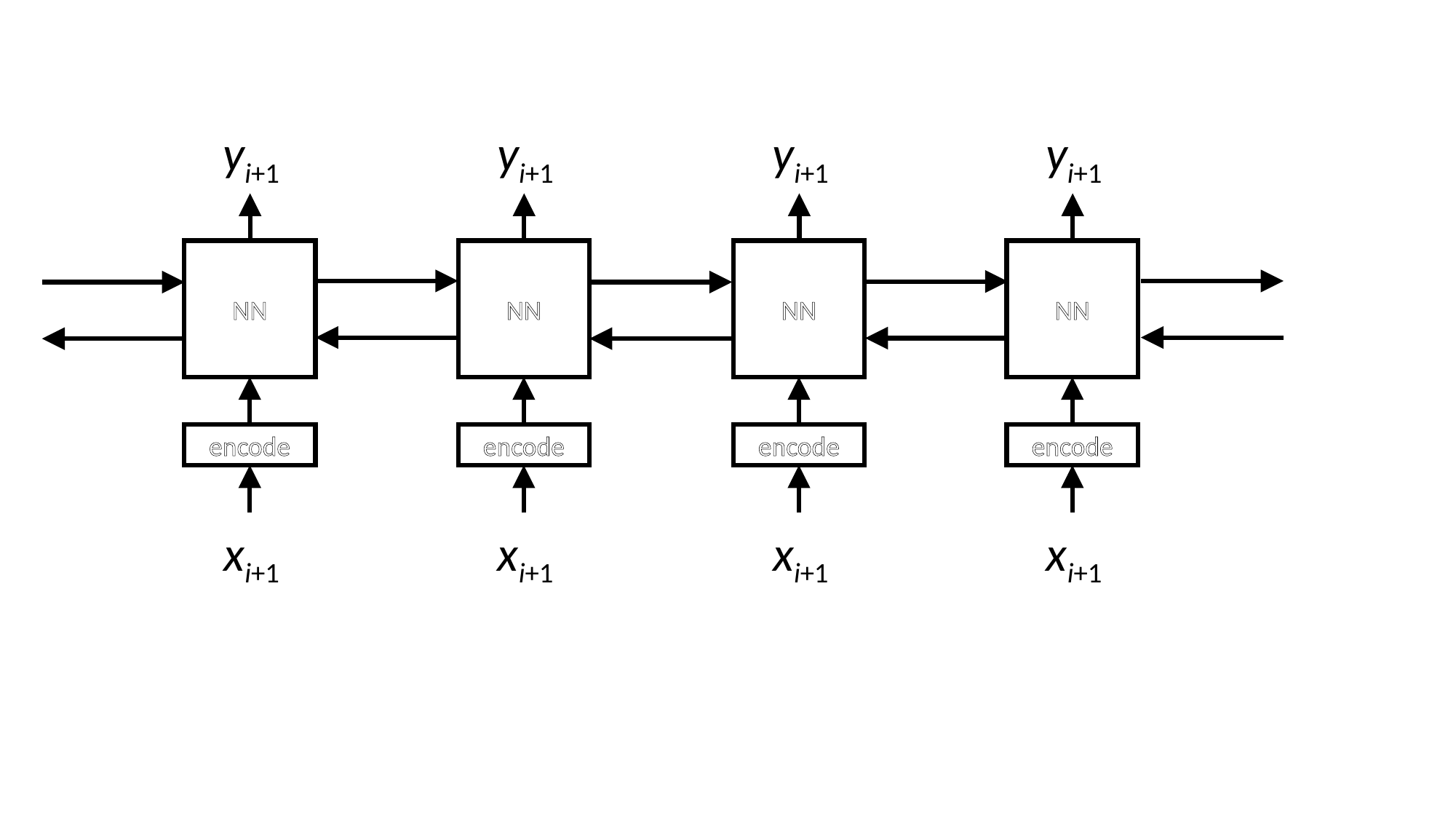

yi+1
yi+1
yi+1
yi+1
NN
NN
NN
NN
encode
encode
encode
encode
xi+1
xi+1
xi+1
xi+1